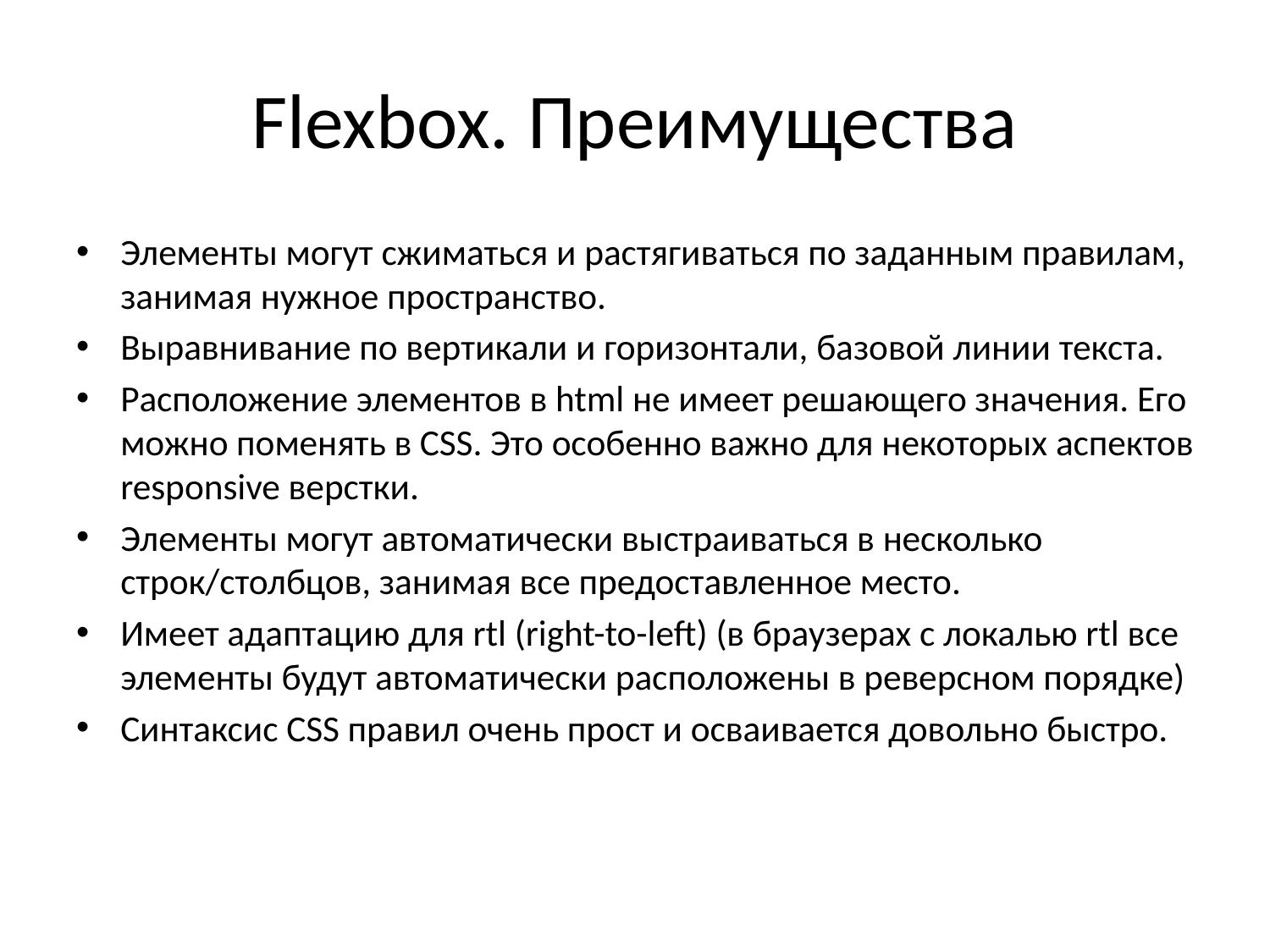

# Flexbox. Преимущества
Элементы могут сжиматься и растягиваться по заданным правилам, занимая нужное пространство.
Выравнивание по вертикали и горизонтали, базовой линии текста.
Расположение элементов в html не имеет решающего значения. Его можно поменять в CSS. Это особенно важно для некоторых аспектов responsive верстки.
Элементы могут автоматически выстраиваться в несколько строк/столбцов, занимая все предоставленное место.
Имеет адаптацию для rtl (right-to-left) (в браузерах с локалью rtl все элементы будут автоматически расположены в реверсном порядке)
Синтаксис CSS правил очень прост и осваивается довольно быстро.